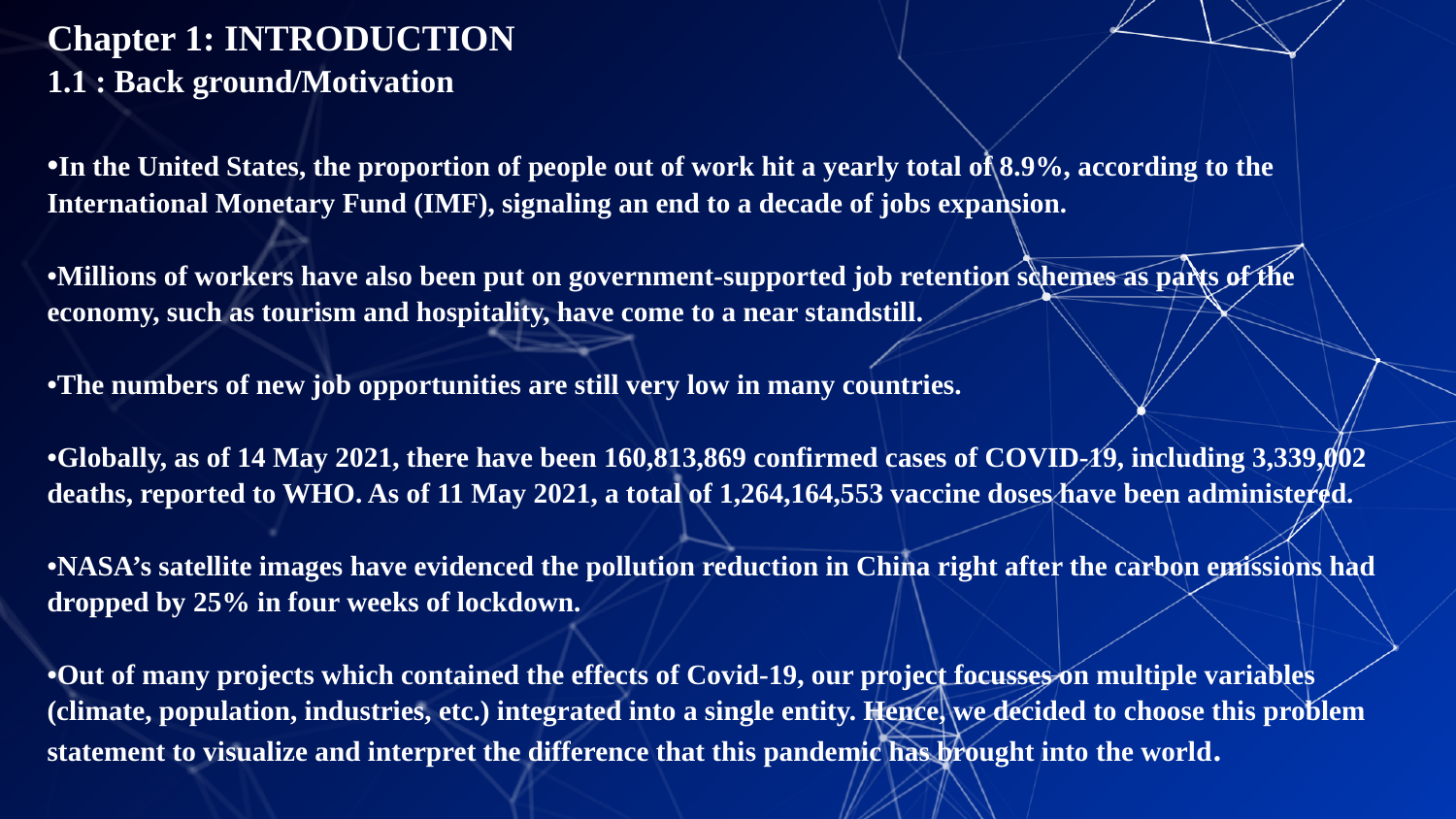

# Chapter 1: INTRODUCTION 1.1 : Back ground/Motivation •In the United States, the proportion of people out of work hit a yearly total of 8.9%, according to the International Monetary Fund (IMF), signaling an end to a decade of jobs expansion. •Millions of workers have also been put on government-supported job retention schemes as parts of the economy, such as tourism and hospitality, have come to a near standstill. •The numbers of new job opportunities are still very low in many countries. •Globally, as of 14 May 2021, there have been 160,813,869 confirmed cases of COVID-19, including 3,339,002 deaths, reported to WHO. As of 11 May 2021, a total of 1,264,164,553 vaccine doses have been administered. •NASA’s satellite images have evidenced the pollution reduction in China right after the carbon emissions had dropped by 25% in four weeks of lockdown. •Out of many projects which contained the effects of Covid-19, our project focusses on multiple variables (climate, population, industries, etc.) integrated into a single entity. Hence, we decided to choose this problem statement to visualize and interpret the difference that this pandemic has brought into the world.